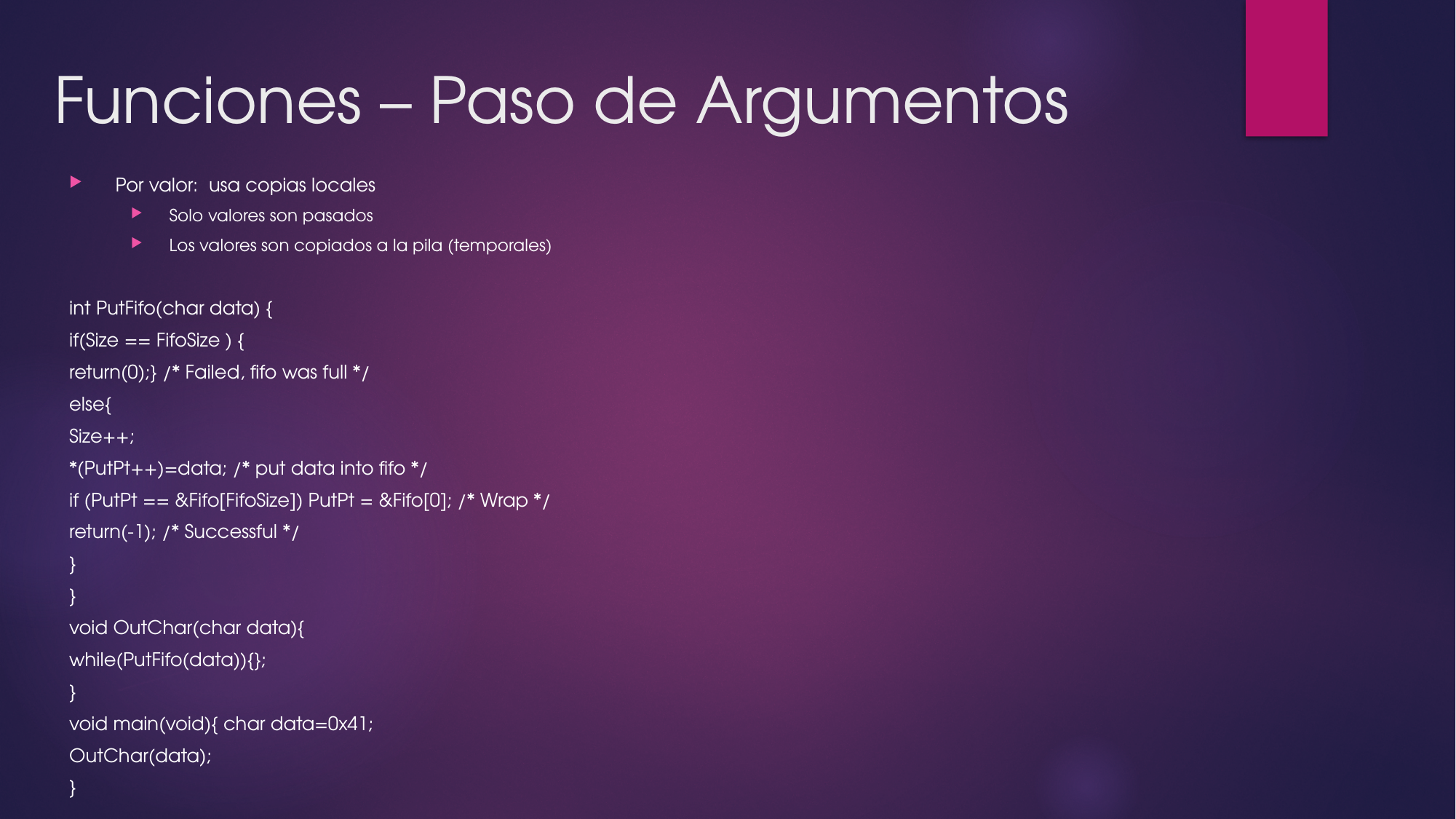

# Funciones – Paso de Argumentos
Por valor:  usa copias locales
Solo valores son pasados
Los valores son copiados a la pila (temporales)

int PutFifo(char data) {
if(Size == FifoSize ) {
return(0);} /* Failed, fifo was full */
else{
Size++;
*(PutPt++)=data; /* put data into fifo */
if (PutPt == &Fifo[FifoSize]) PutPt = &Fifo[0]; /* Wrap */
return(-1); /* Successful */
}
}
void OutChar(char data){
while(PutFifo(data)){};
}
void main(void){ char data=0x41;
OutChar(data);
}